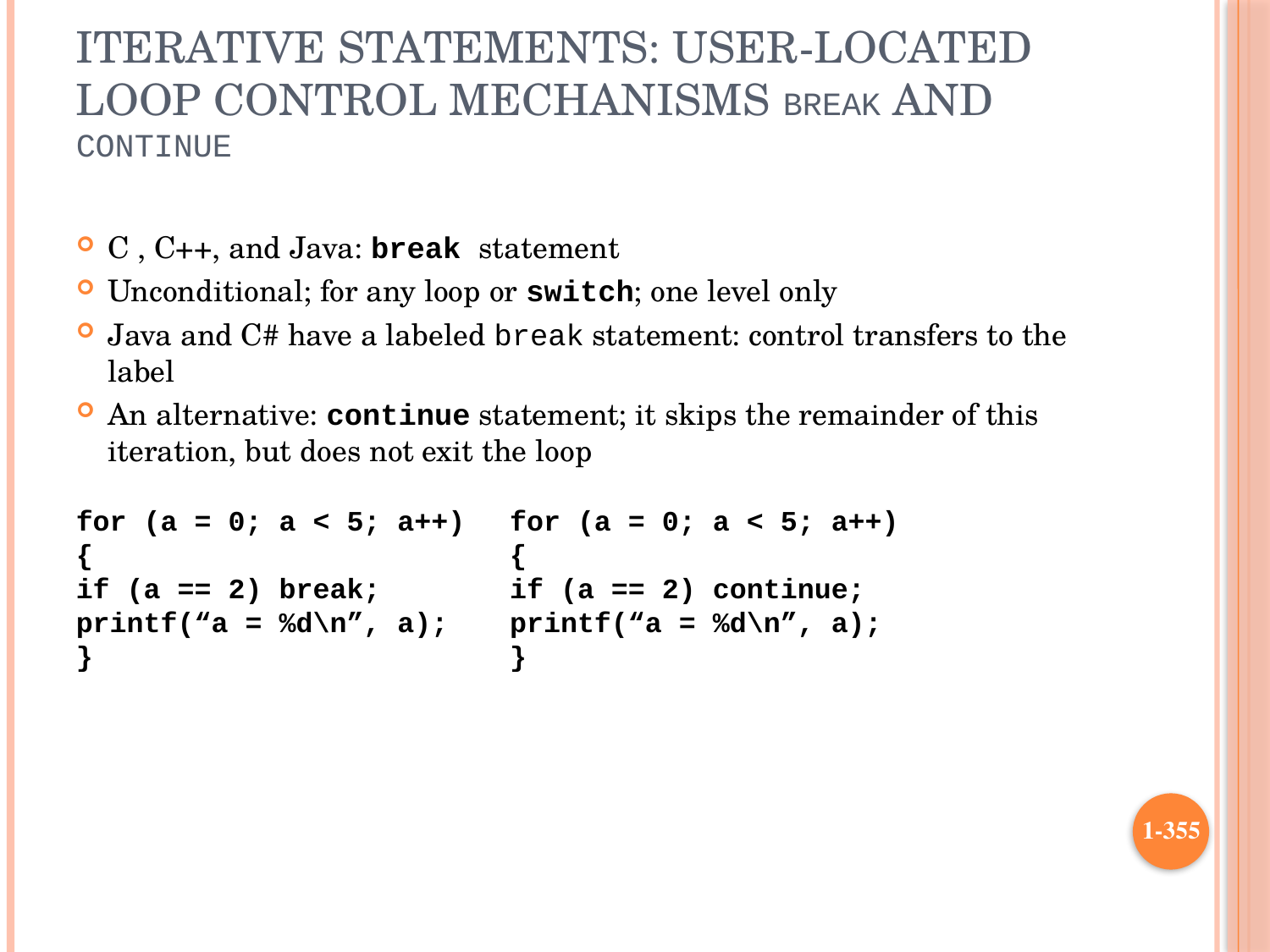

# Iterative Statements: User-Located Loop Control Mechanisms break and continue
C , C++, and Java: break statement
Unconditional; for any loop or switch; one level only
Java and C# have a labeled break statement: control transfers to the label
An alternative: continue statement; it skips the remainder of this iteration, but does not exit the loop
for (a = 0; a < 5; a++)
{
if (a == 2) break;
printf(“a = %d\n”, a);
}
for (a = 0; a < 5; a++)
{
if (a == 2) continue;
printf(“a = %d\n”, a);
}
1-355